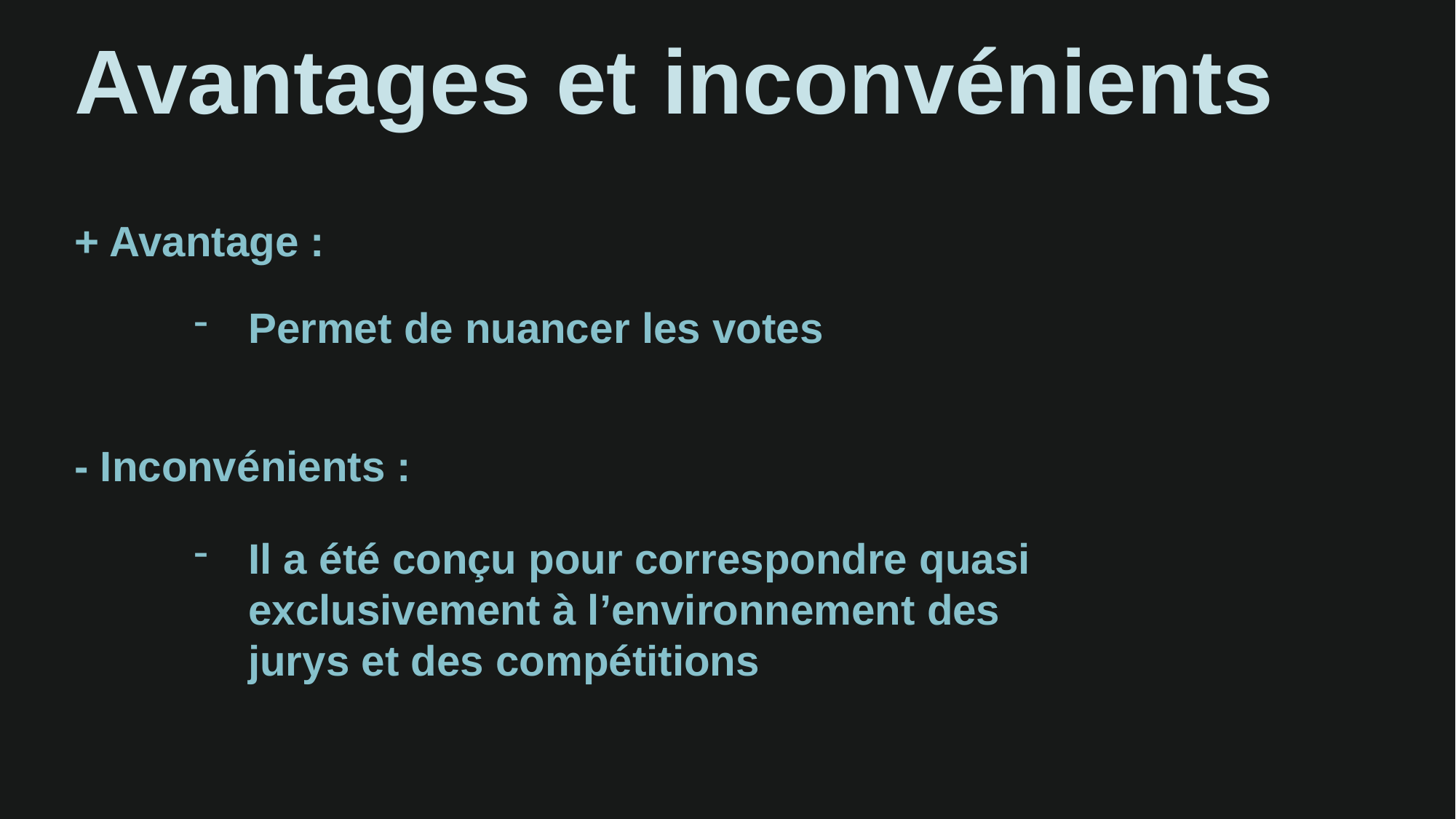

Avantages et inconvénients
+ Avantage :
Permet de nuancer les votes
- Inconvénients :
Il a été conçu pour correspondre quasi exclusivement à l’environnement des jurys et des compétitions